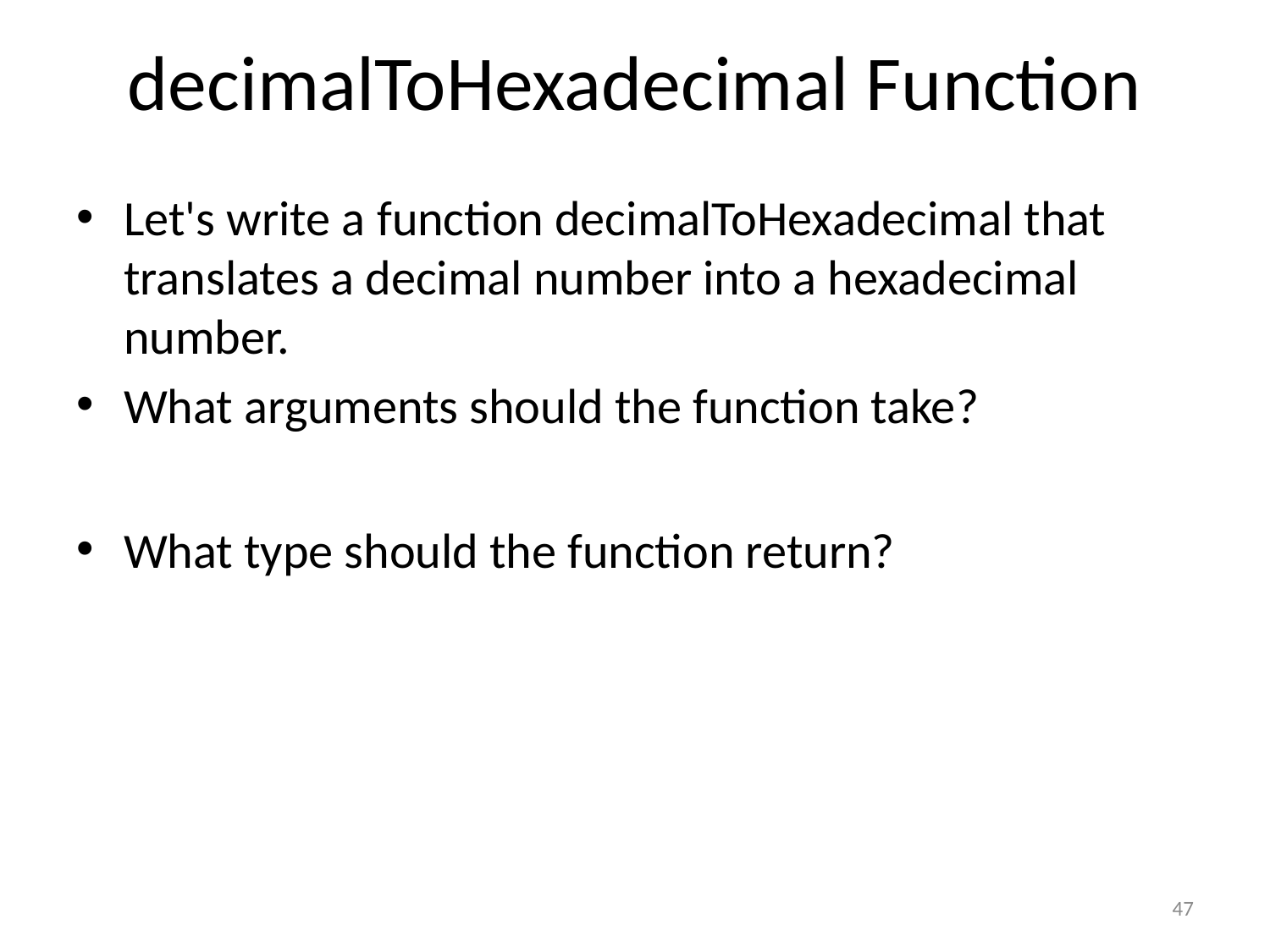

# decimalToHexadecimal Function
Let's write a function decimalToHexadecimal that translates a decimal number into a hexadecimal number.
What arguments should the function take?

What type should the function return?
47